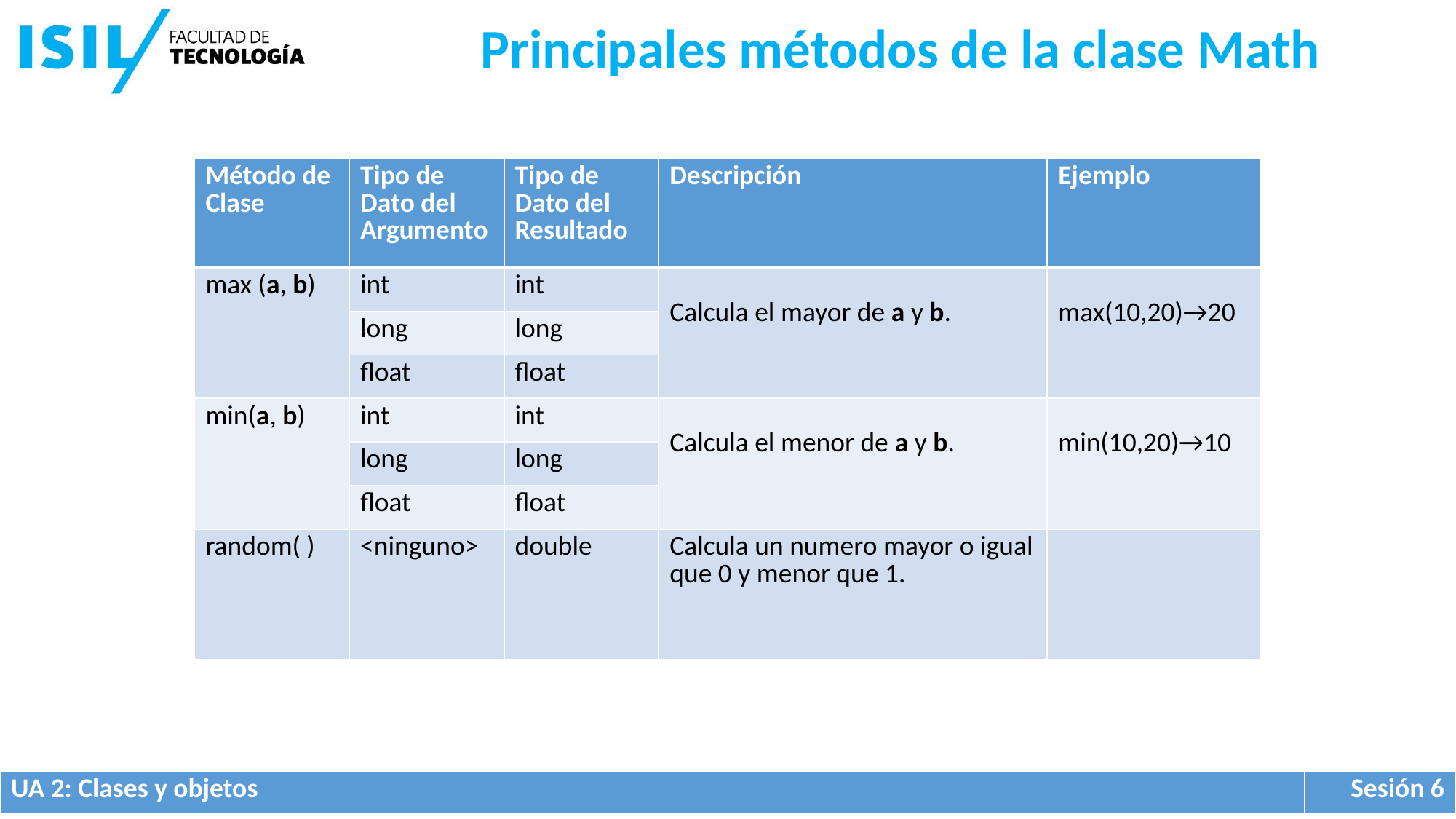

Principales métodos de la clase Math
| Método de Clase | Tipo de Dato del Argumento | Tipo de Dato del Resultado | Descripción | Ejemplo |
| --- | --- | --- | --- | --- |
| max (a, b) | int | int | Calcula el mayor de a y b. | max(10,20)→20 |
|  | long | long |  |  |
|  | float | float |  |  |
| min(a, b) | int | int | Calcula el menor de a y b. | min(10,20)→10 |
|  | long | long |  |  |
|  | float | float |  |  |
| random( ) | <ninguno> | double | Calcula un numero mayor o igual que 0 y menor que 1. |  |
| UA 2: Clases y objetos | Sesión 6 |
| --- | --- |